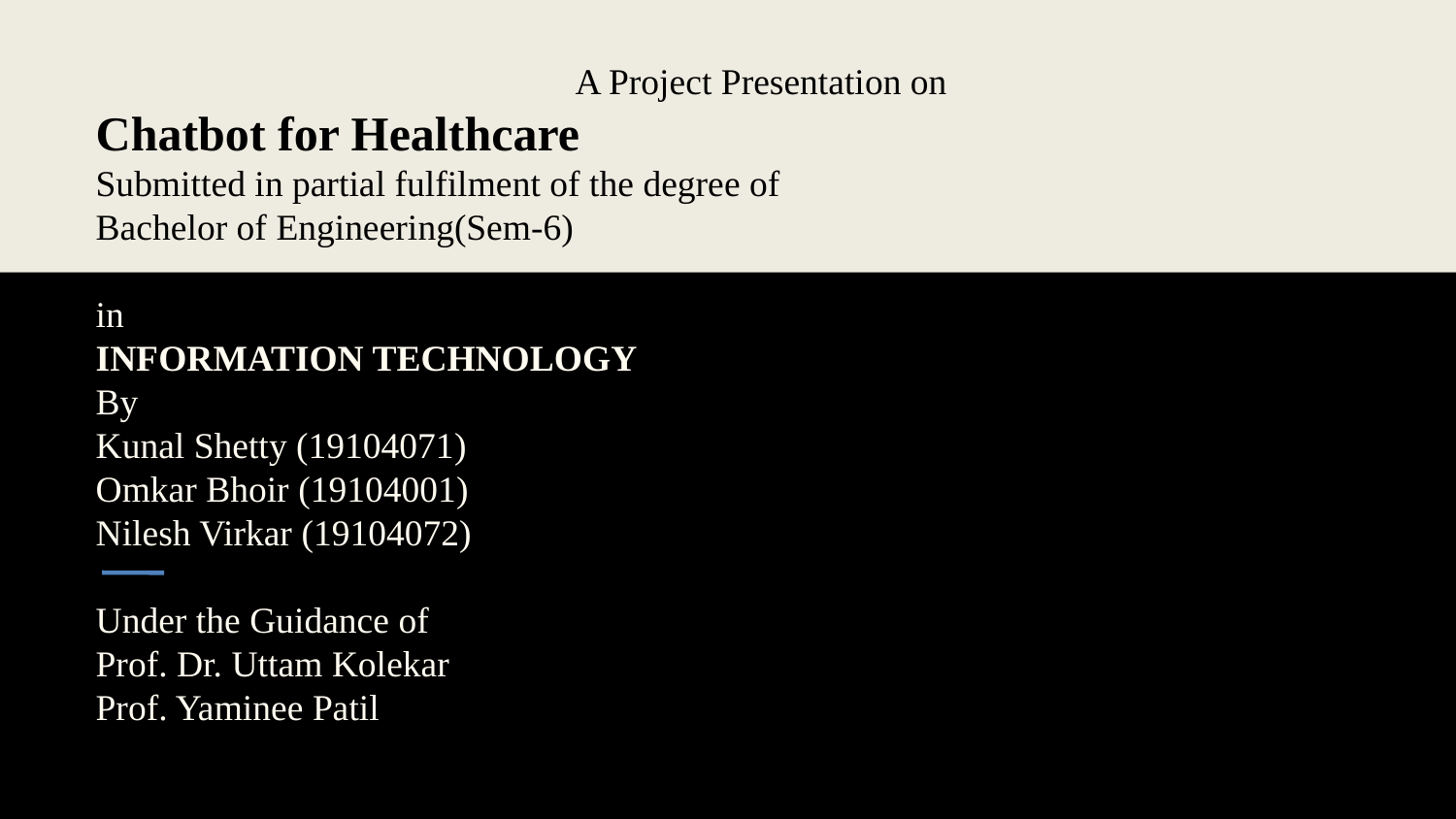

A Project Presentation on
Chatbot for Healthcare
Submitted in partial fulfilment of the degree of
Bachelor of Engineering(Sem-6)
in
INFORMATION TECHNOLOGY
By
Kunal Shetty (19104071)
Omkar Bhoir (19104001)
Nilesh Virkar (19104072)
Under the Guidance of
Prof. Dr. Uttam Kolekar
Prof. Yaminee Patil